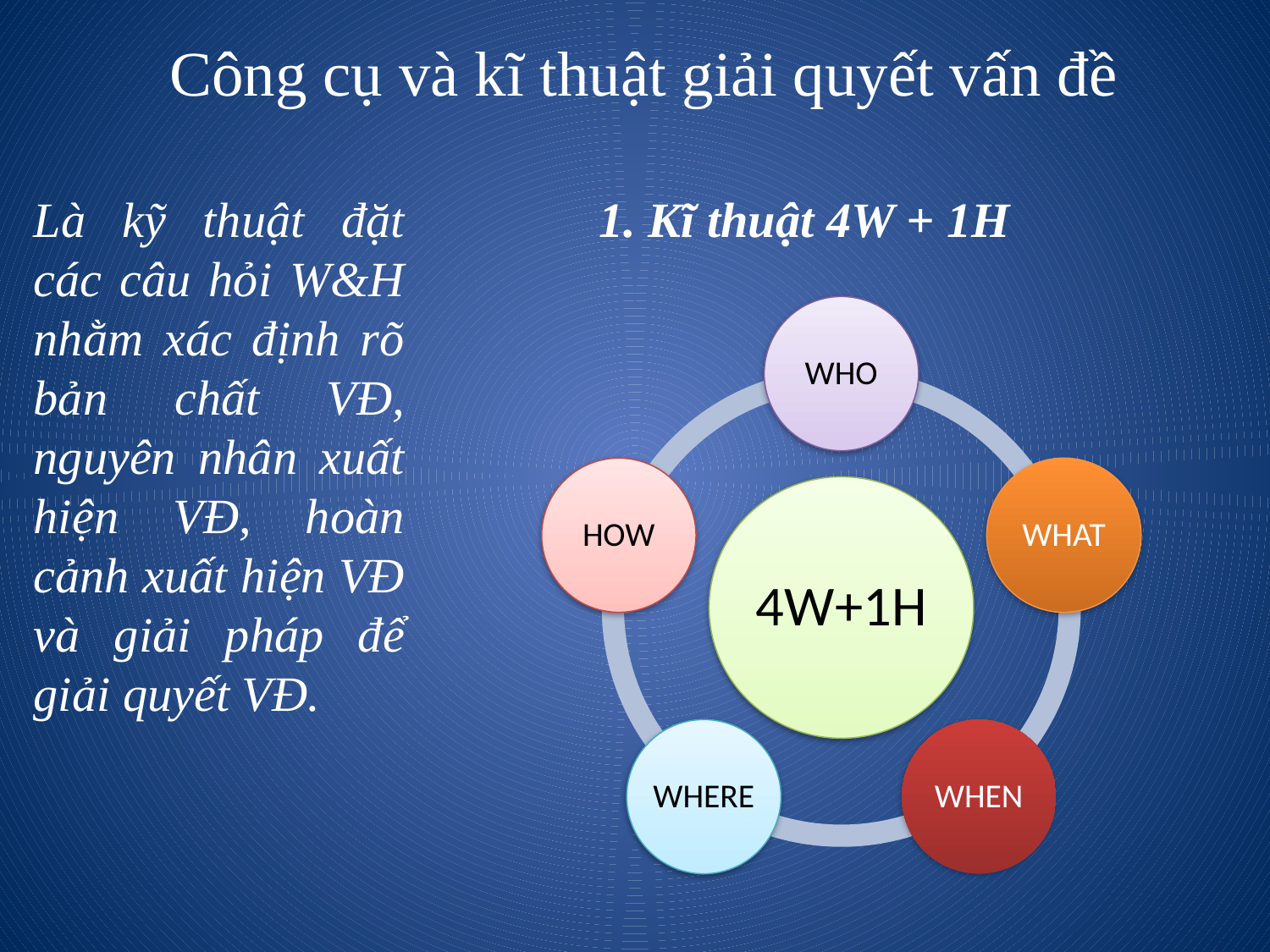

# Công cụ và kĩ thuật giải quyết vấn đề
Là kỹ thuật đặt các câu hỏi W&H nhằm xác định rõ bản chất VĐ, nguyên nhân xuất hiện VĐ, hoàn cảnh xuất hiện VĐ và giải pháp để giải quyết VĐ.

1. Kĩ thuật 4W + 1H
4W+1H
WHO
WHAT
WHEN
WHERE
HOW